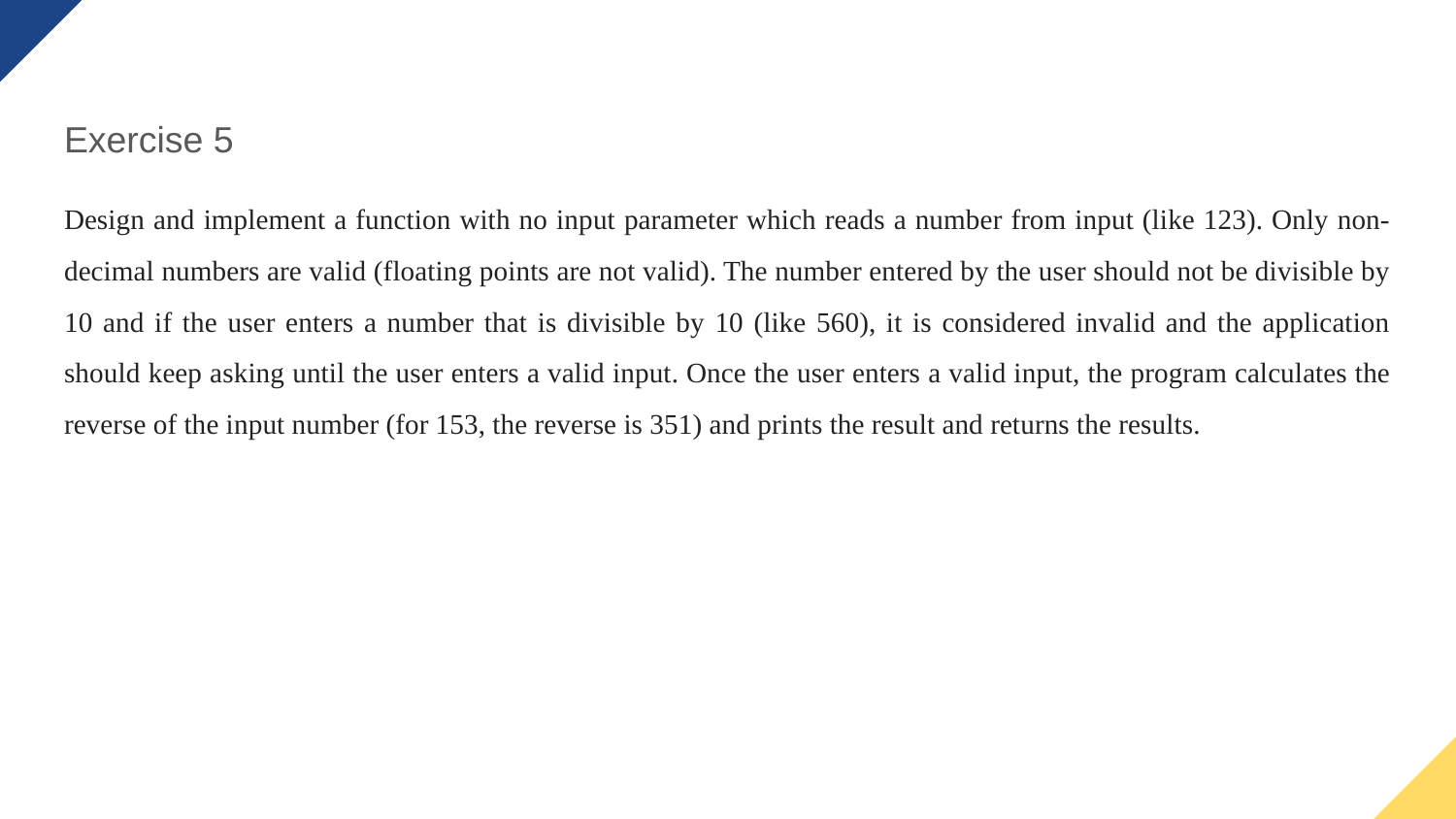

Exercise 5
Design and implement a function with no input parameter which reads a number from input (like 123). Only non-decimal numbers are valid (floating points are not valid). The number entered by the user should not be divisible by 10 and if the user enters a number that is divisible by 10 (like 560), it is considered invalid and the application should keep asking until the user enters a valid input. Once the user enters a valid input, the program calculates the reverse of the input number (for 153, the reverse is 351) and prints the result and returns the results.